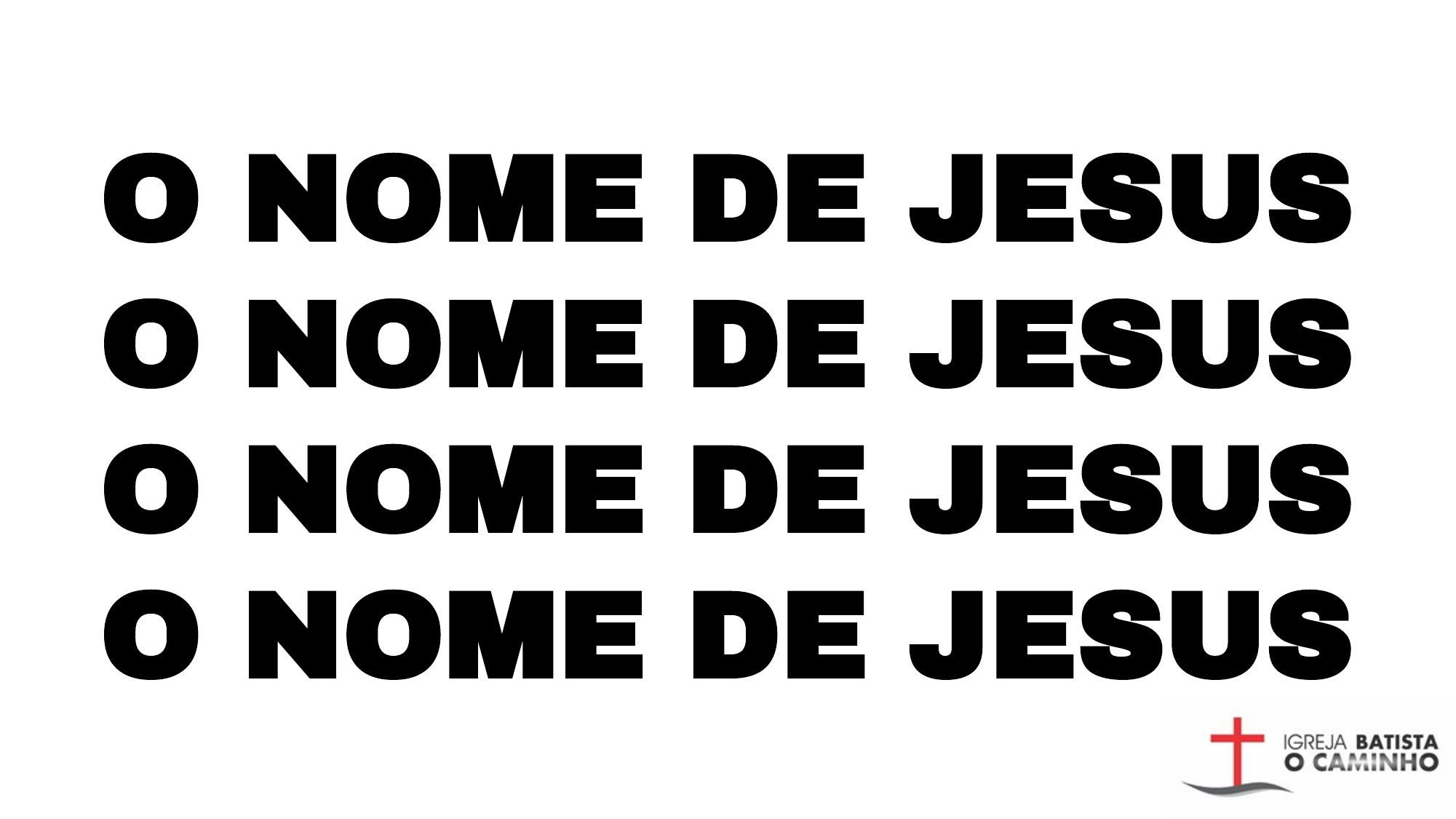

# O NOME DE JESUS O NOME DE JESUS O NOME DE JESUS O NOME DE JESUS